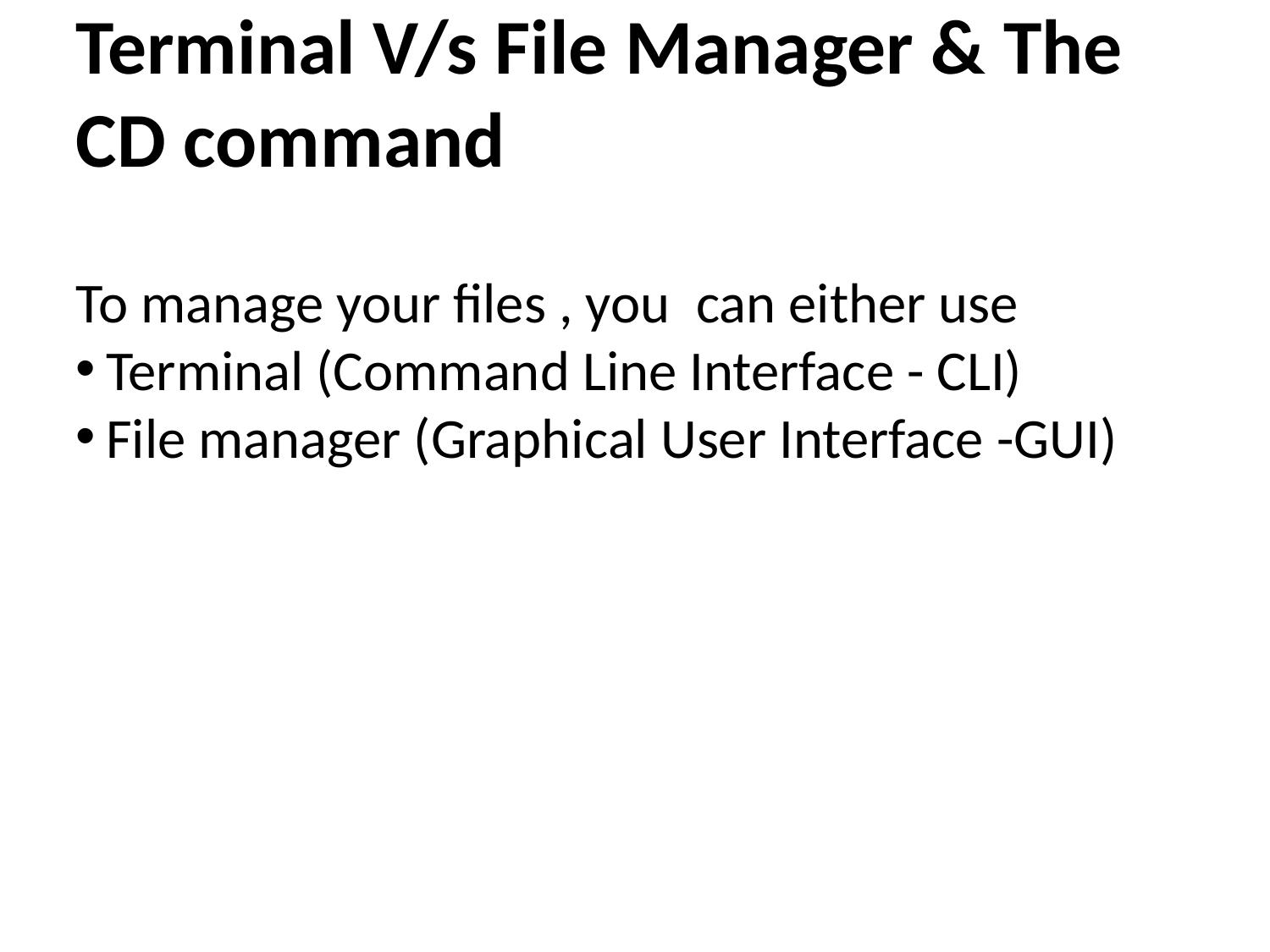

Terminal V/s File Manager & The CD command

To manage your files , you  can either use
Terminal (Command Line Interface - CLI)
File manager (Graphical User Interface -GUI)